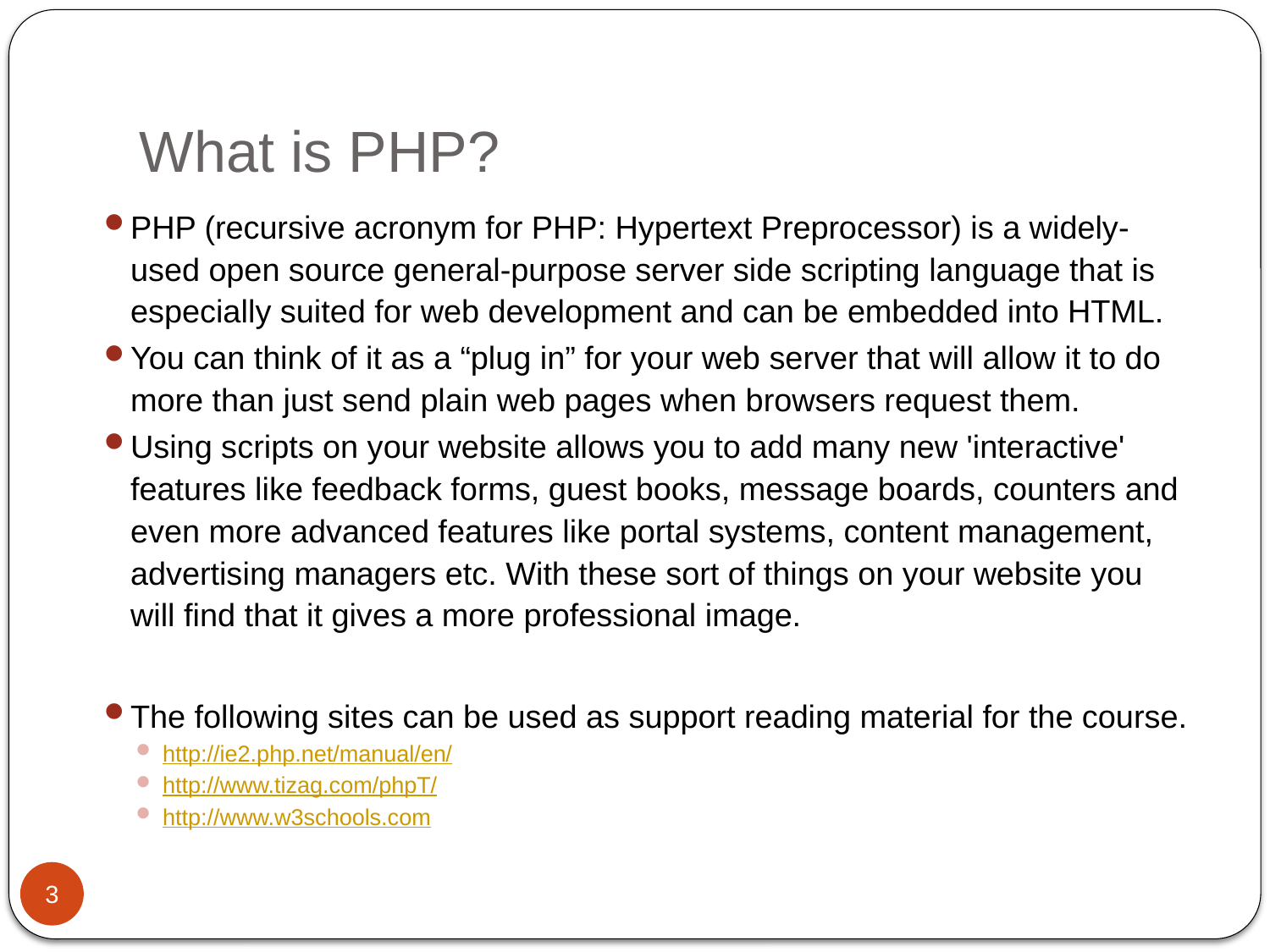

# What is PHP?
PHP (recursive acronym for PHP: Hypertext Preprocessor) is a widely-used open source general-purpose server side scripting language that is especially suited for web development and can be embedded into HTML.
You can think of it as a “plug in” for your web server that will allow it to do more than just send plain web pages when browsers request them.
Using scripts on your website allows you to add many new 'interactive' features like feedback forms, guest books, message boards, counters and even more advanced features like portal systems, content management, advertising managers etc. With these sort of things on your website you will find that it gives a more professional image.

The following sites can be used as support reading material for the course.
http://ie2.php.net/manual/en/
http://www.tizag.com/phpT/
http://www.w3schools.com

3